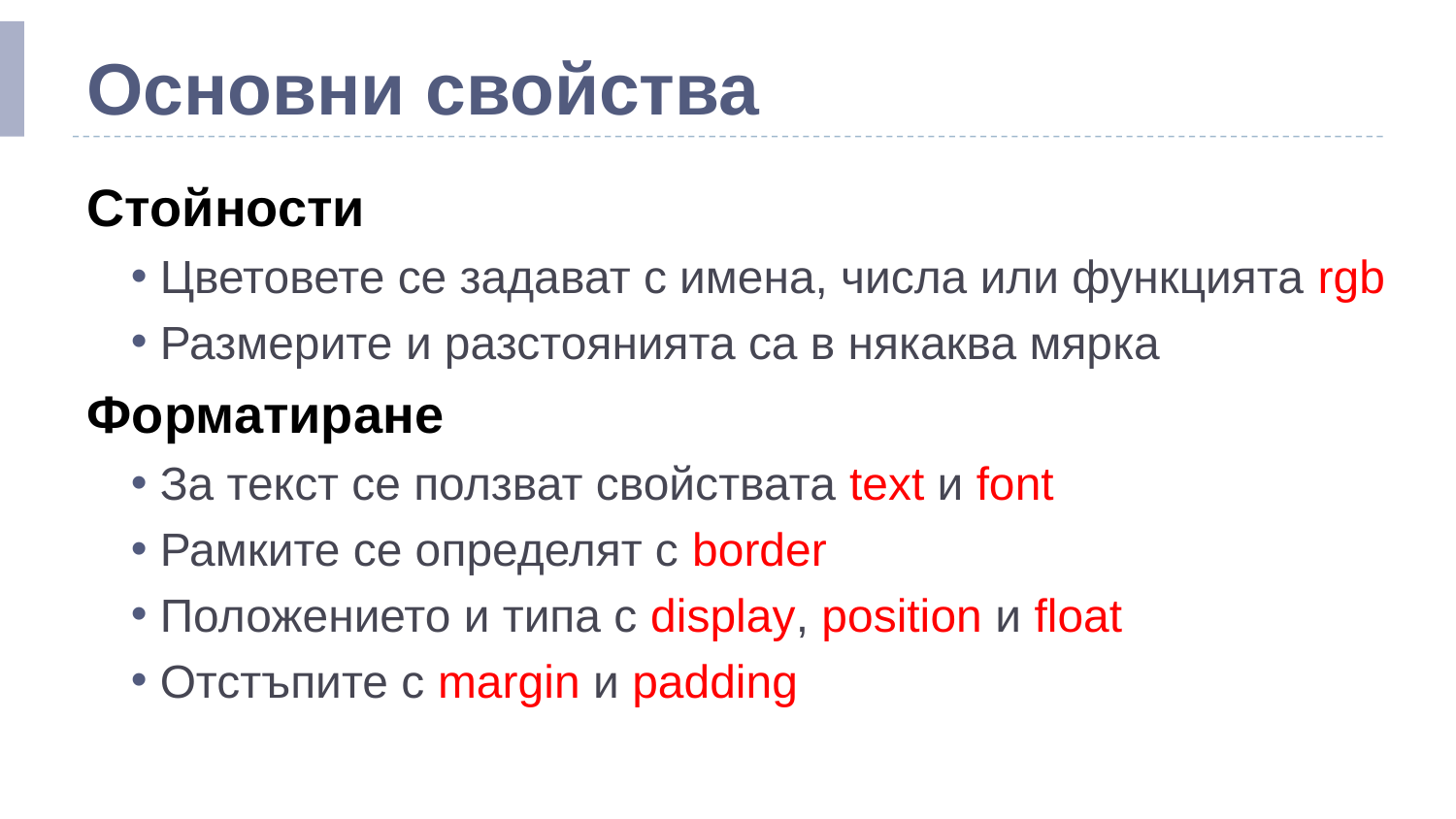

# Основни свойства
Стойности
Цветовете се задават с имена, числа или функцията rgb
Размерите и разстоянията са в някаква мярка
Форматиране
За текст се ползват свойствата text и font
Рамките се определят с border
Положението и типа с display, position и float
Отстъпите с margin и padding